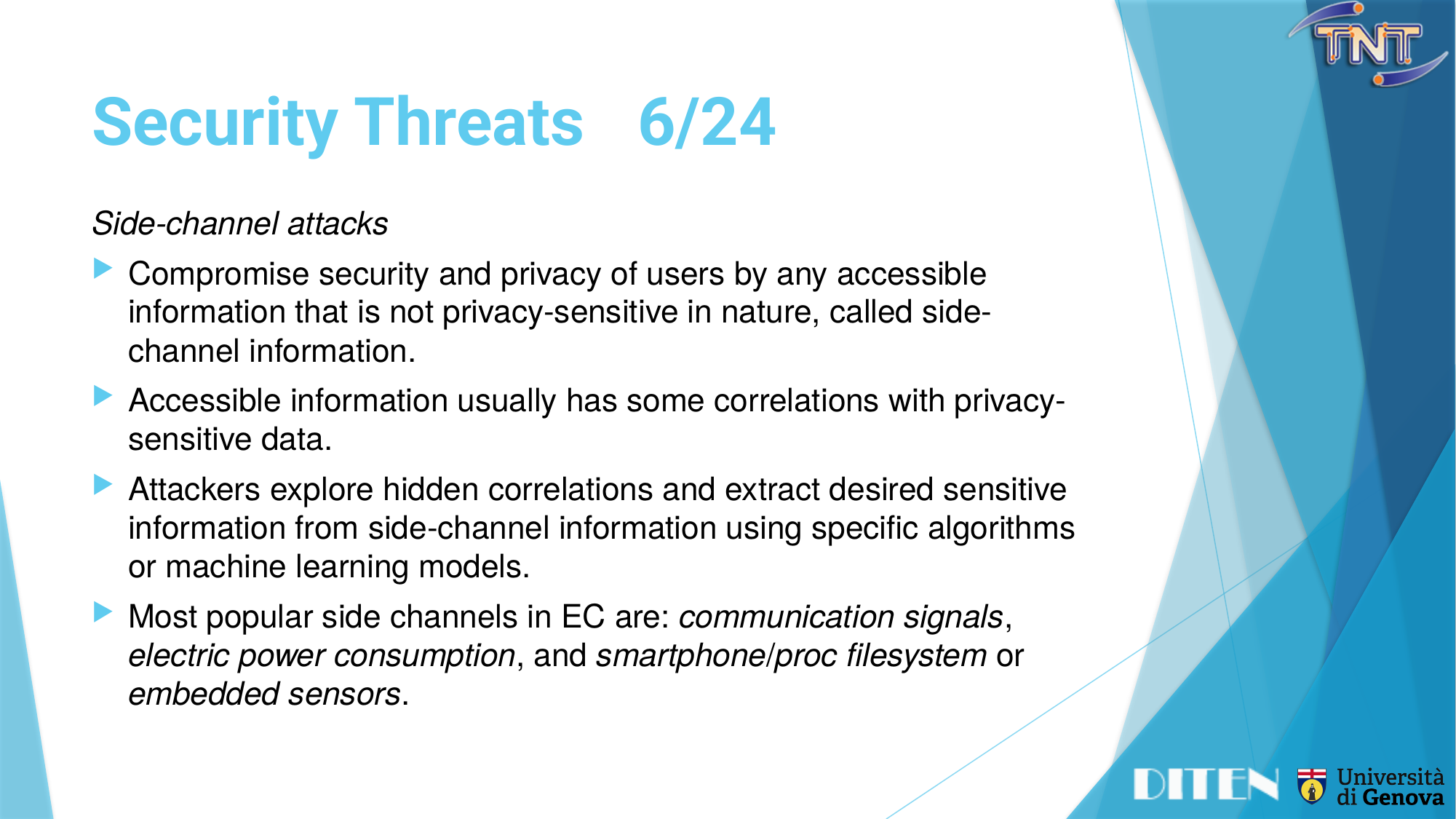

# Security Threats	6/24
Side-channel attacks
Compromise security and privacy of users by any accessible information that is not privacy-sensitive in nature, called side-channel information.
Accessible information usually has some correlations with privacy-sensitive data.
Attackers explore hidden correlations and extract desired sensitive information from side-channel information using specific algorithms or machine learning models.
Most popular side channels in EC are: communication signals, electric power consumption, and smartphone/proc filesystem or embedded sensors.